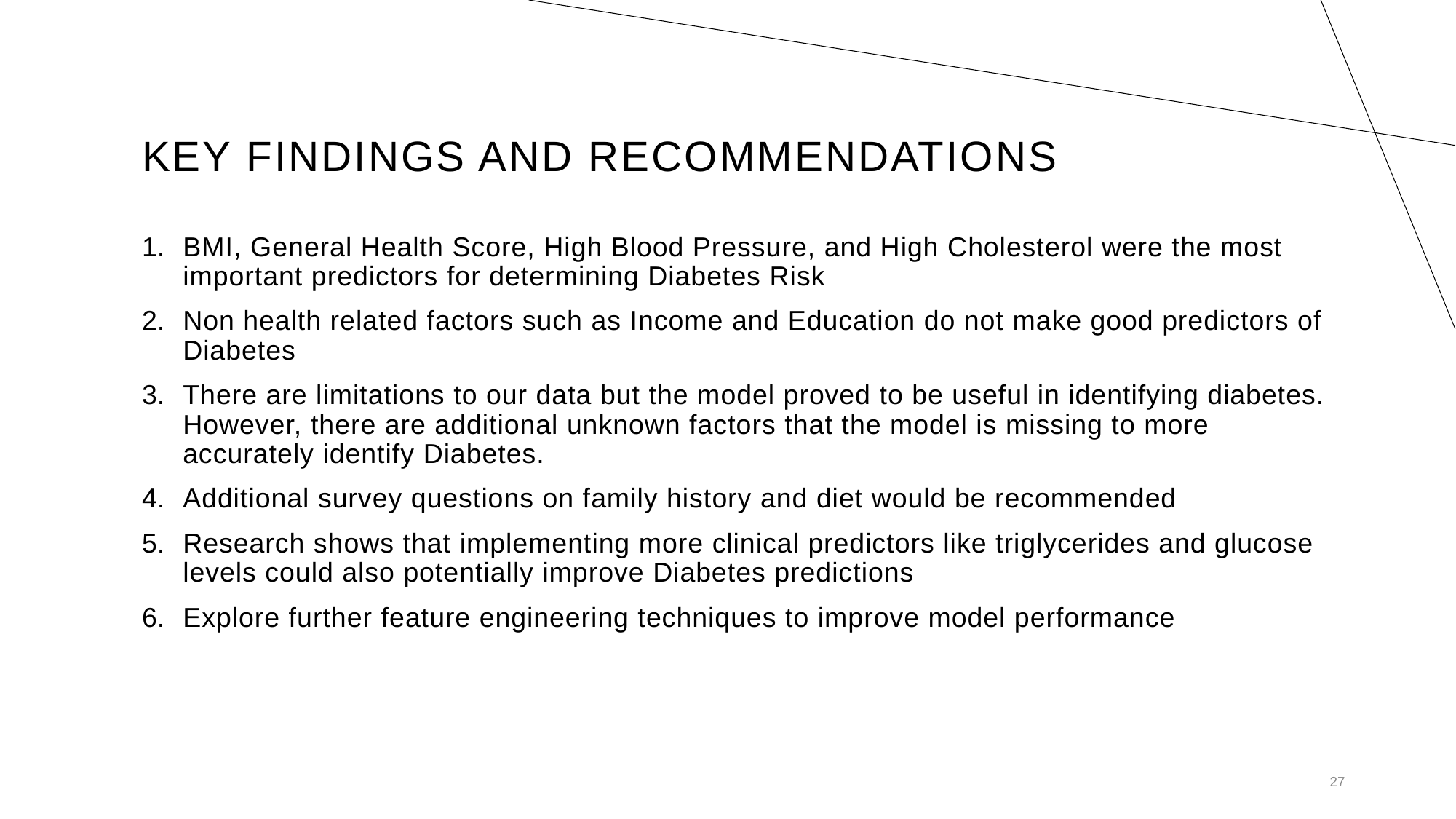

# Key Findings and Recommendations
BMI, General Health Score, High Blood Pressure, and High Cholesterol were the most important predictors for determining Diabetes Risk
Non health related factors such as Income and Education do not make good predictors of Diabetes
There are limitations to our data but the model proved to be useful in identifying diabetes. However, there are additional unknown factors that the model is missing to more accurately identify Diabetes.
Additional survey questions on family history and diet would be recommended
Research shows that implementing more clinical predictors like triglycerides and glucose levels could also potentially improve Diabetes predictions
Explore further feature engineering techniques to improve model performance

27